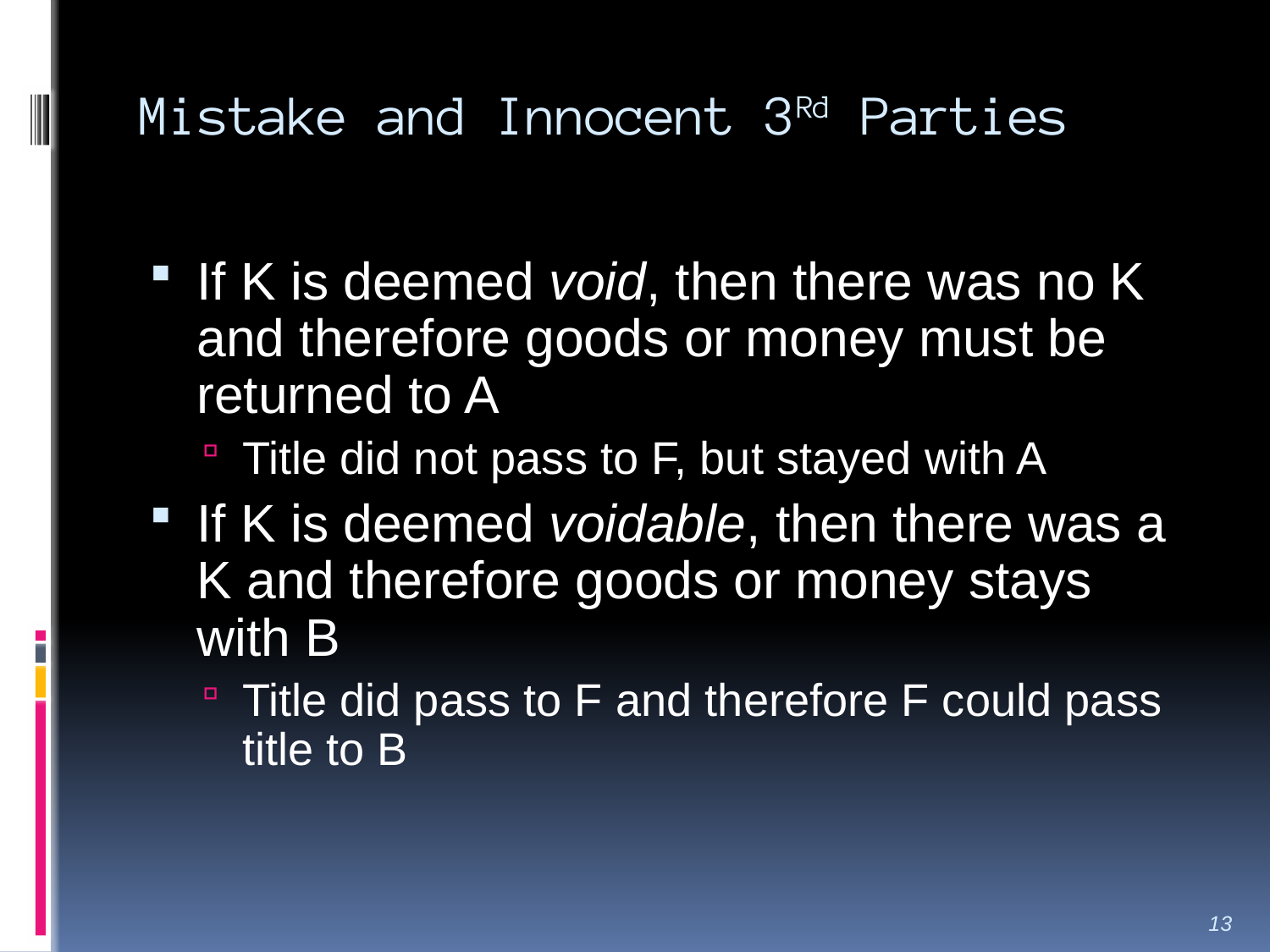

# Mistake and Innocent 3Rd Parties
If K is deemed void, then there was no K and therefore goods or money must be returned to A
Title did not pass to F, but stayed with A
If K is deemed voidable, then there was a K and therefore goods or money stays with B
Title did pass to F and therefore F could pass title to B

13